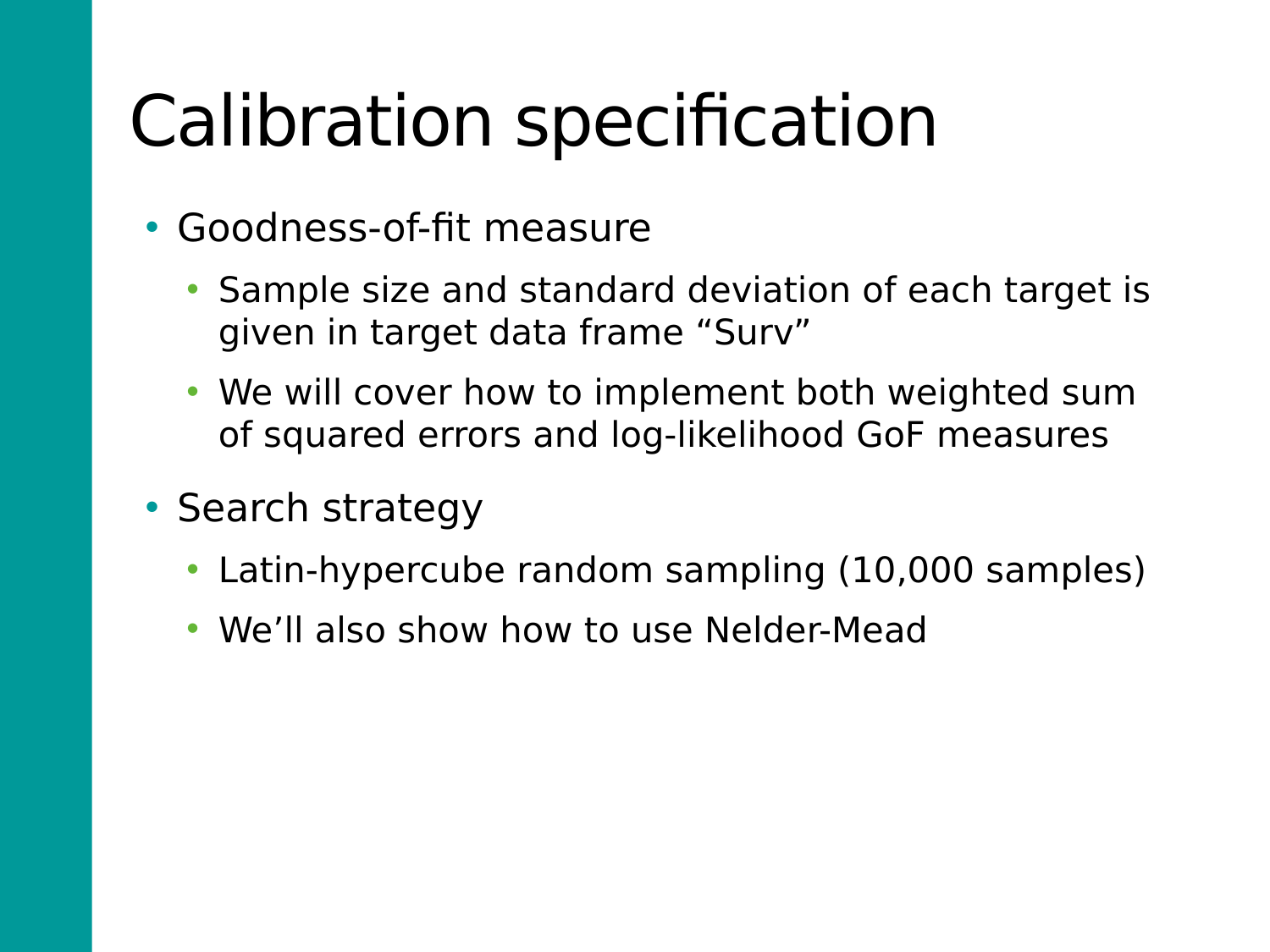

# Calibration specification
Goodness-of-fit measure
Sample size and standard deviation of each target is given in target data frame “Surv”
We will cover how to implement both weighted sum of squared errors and log-likelihood GoF measures
Search strategy
Latin-hypercube random sampling (10,000 samples)
We’ll also show how to use Nelder-Mead